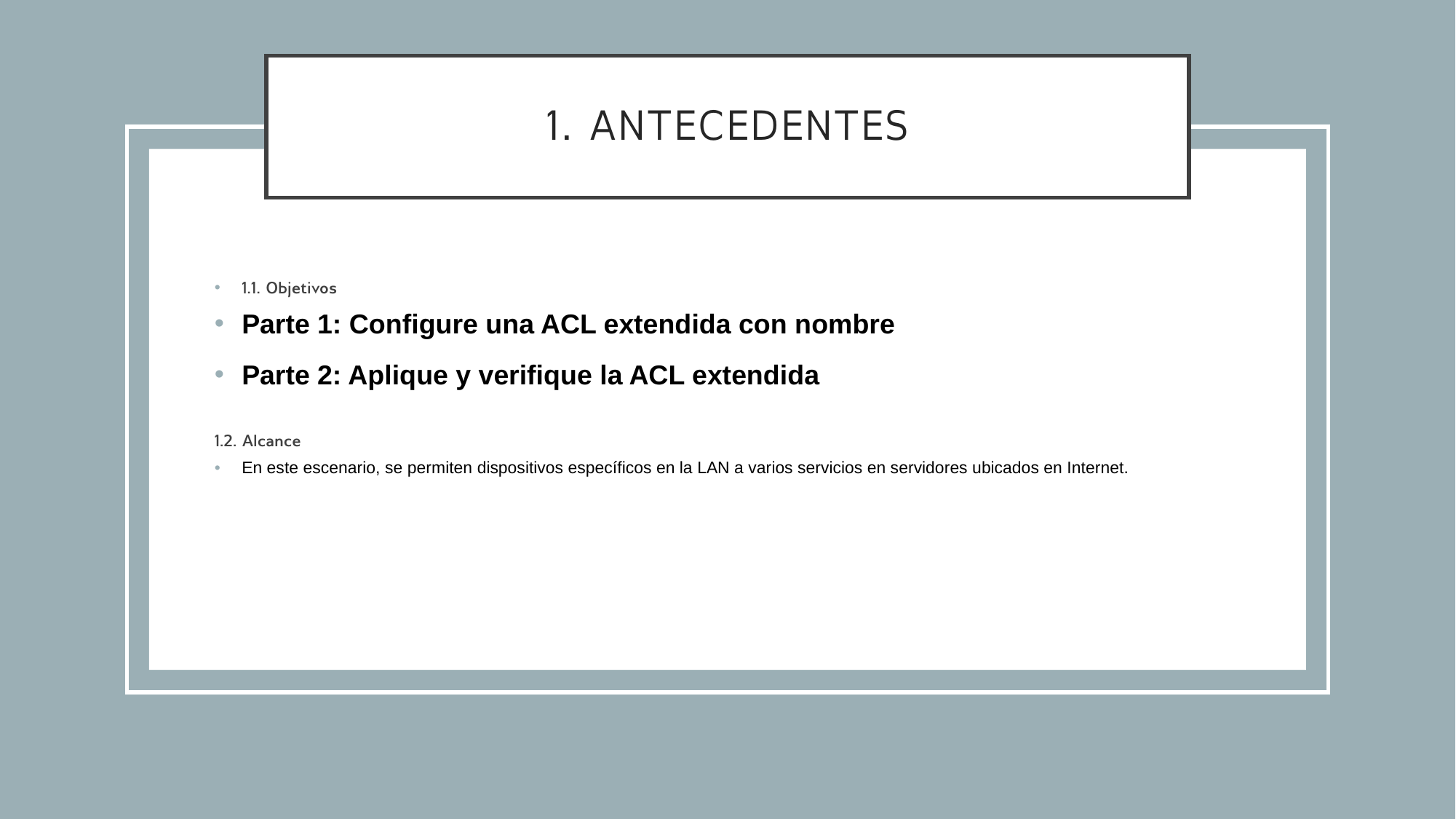

# 1. Antecedentes

1.1. Objetivos
Parte 1: Configure una ACL extendida con nombre
Parte 2: Aplique y verifique la ACL extendida
1.2. Alcance
En este escenario, se permiten dispositivos específicos en la LAN a varios servicios en servidores ubicados en Internet.